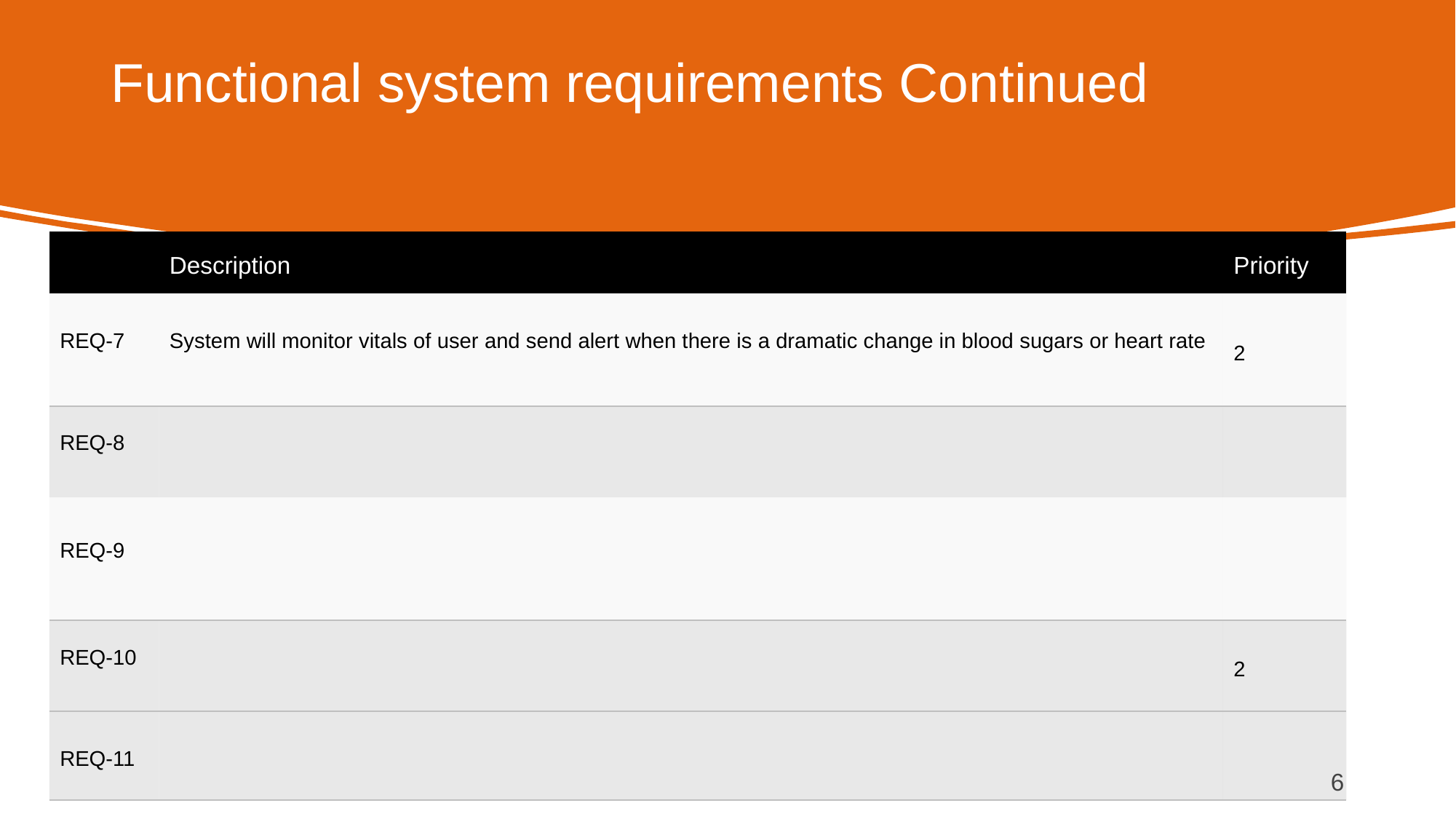

# Functional system requirements Continued
|  | Description | Priority |
| --- | --- | --- |
| REQ-7 | System will monitor vitals of user and send alert when there is a dramatic change in blood sugars or heart rate | 2 |
| REQ-8 |  |  |
| REQ-9 |  |  |
| REQ-10 |  | 2 |
| REQ-11 |  |  |
6